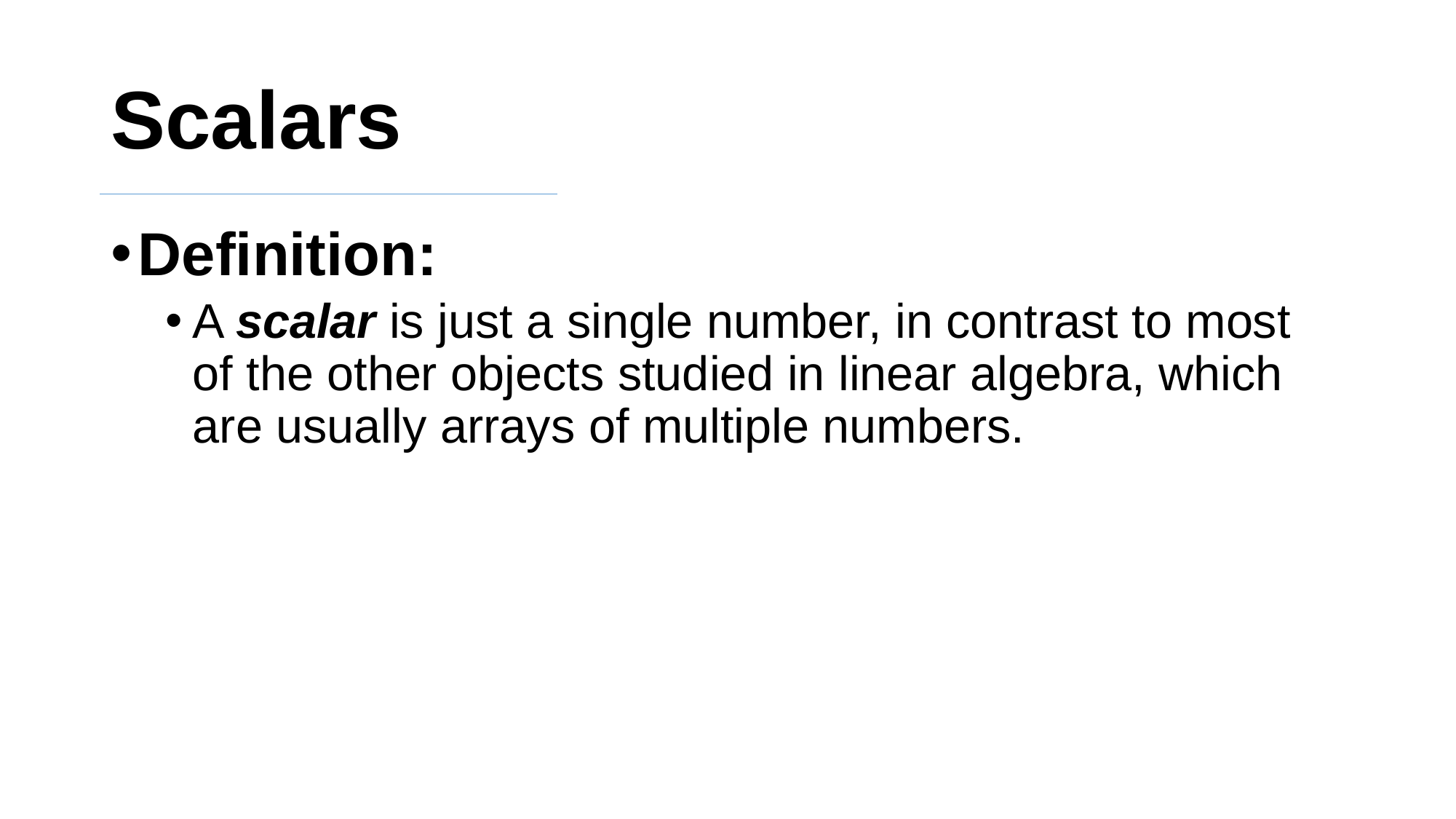

# Scalars
Definition:
A scalar is just a single number, in contrast to most of the other objects studied in linear algebra, which are usually arrays of multiple numbers.